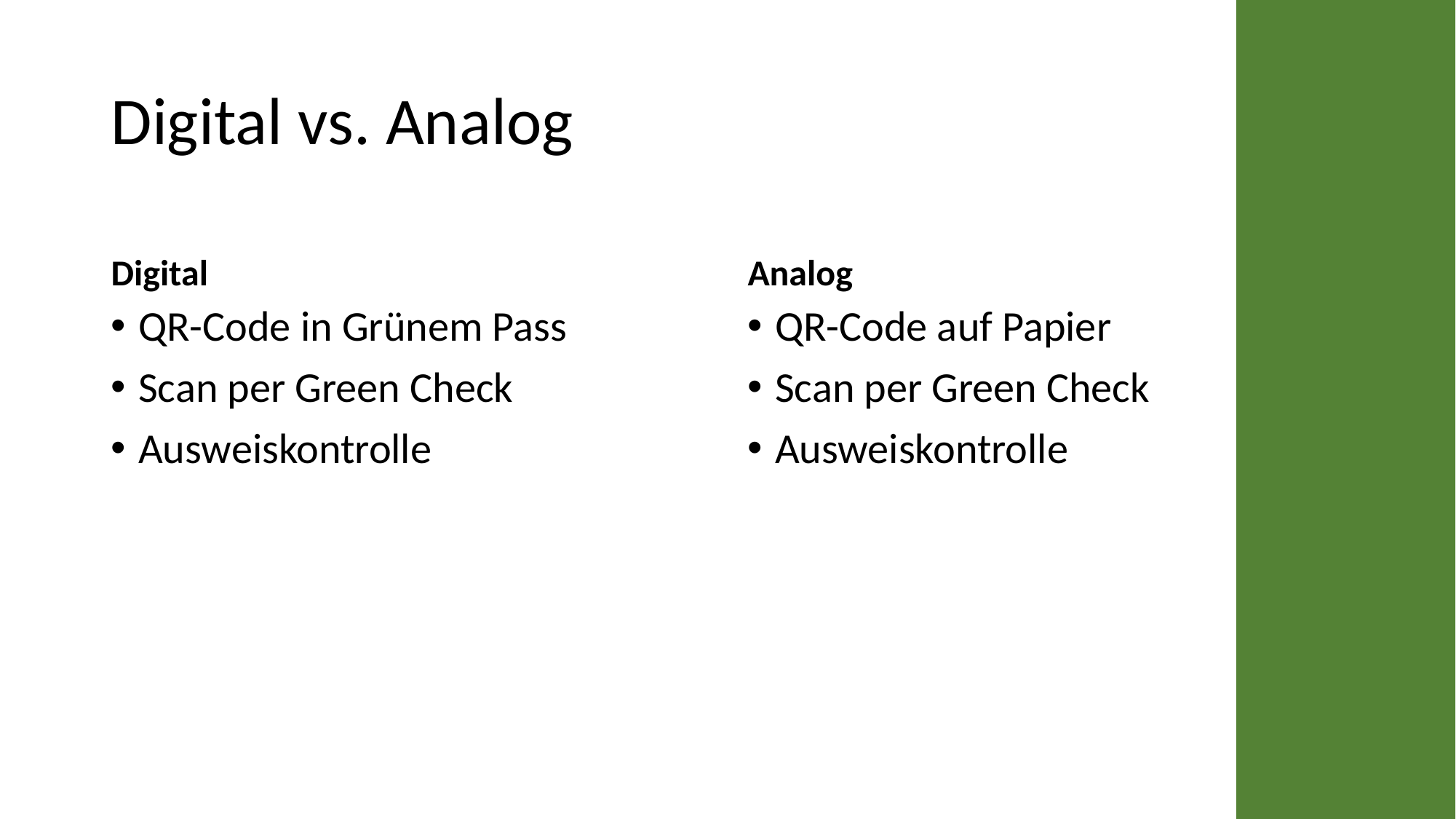

# Digital vs. Analog
Digital
Analog
QR-Code in Grünem Pass
Scan per Green Check
Ausweiskontrolle
QR-Code auf Papier
Scan per Green Check
Ausweiskontrolle